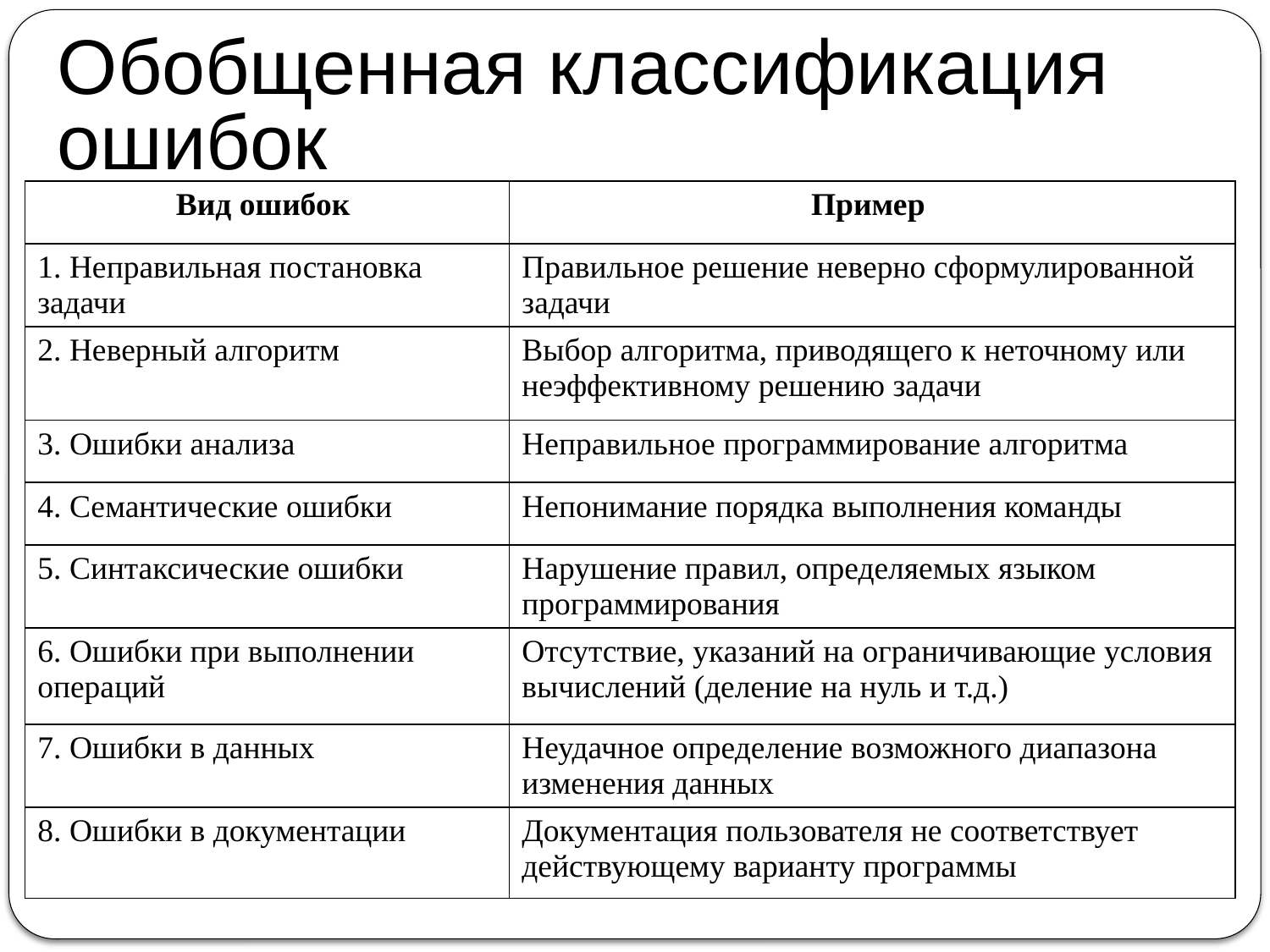

# Обобщенная классификация ошибок
| Вид ошибок | Пример |
| --- | --- |
| 1. Неправильная постановка задачи | Правильное решение неверно сформулированной задачи |
| 2. Неверный алгоритм | Выбор алгоритма, приводящего к неточному или неэффективному решению задачи |
| 3. Ошибки анализа | Неправильное программирование алгоритма |
| 4. Семантические ошибки | Непонимание порядка выполнения команды |
| 5. Синтаксические ошибки | Нарушение правил, определяемых языком программирования |
| 6. Ошибки при выполнении операций | Отсутствие, указаний на ограничивающие условия вычислений (деление на нуль и т.д.) |
| 7. Ошибки в данных | Неудачное определение возможного диапазона изменения данных |
| 8. Ошибки в документации | Документация пользователя не соответствует действующему варианту программы |